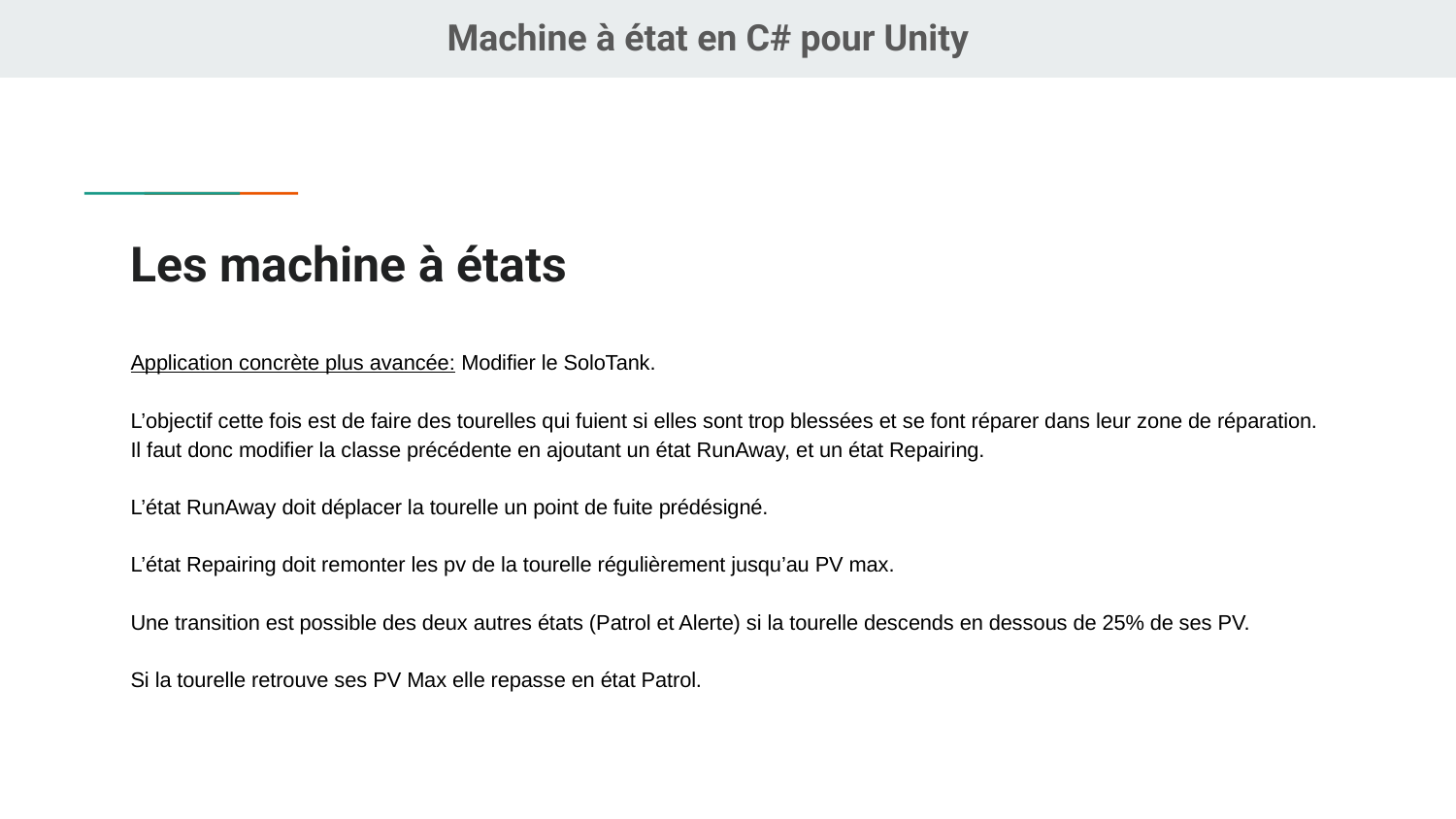

Machine à état en C# pour Unity
# Les machine à états
Application concrète plus avancée: Modifier le SoloTank.
L’objectif cette fois est de faire des tourelles qui fuient si elles sont trop blessées et se font réparer dans leur zone de réparation. Il faut donc modifier la classe précédente en ajoutant un état RunAway, et un état Repairing.
L’état RunAway doit déplacer la tourelle un point de fuite prédésigné.
L’état Repairing doit remonter les pv de la tourelle régulièrement jusqu’au PV max.
Une transition est possible des deux autres états (Patrol et Alerte) si la tourelle descends en dessous de 25% de ses PV.
Si la tourelle retrouve ses PV Max elle repasse en état Patrol.